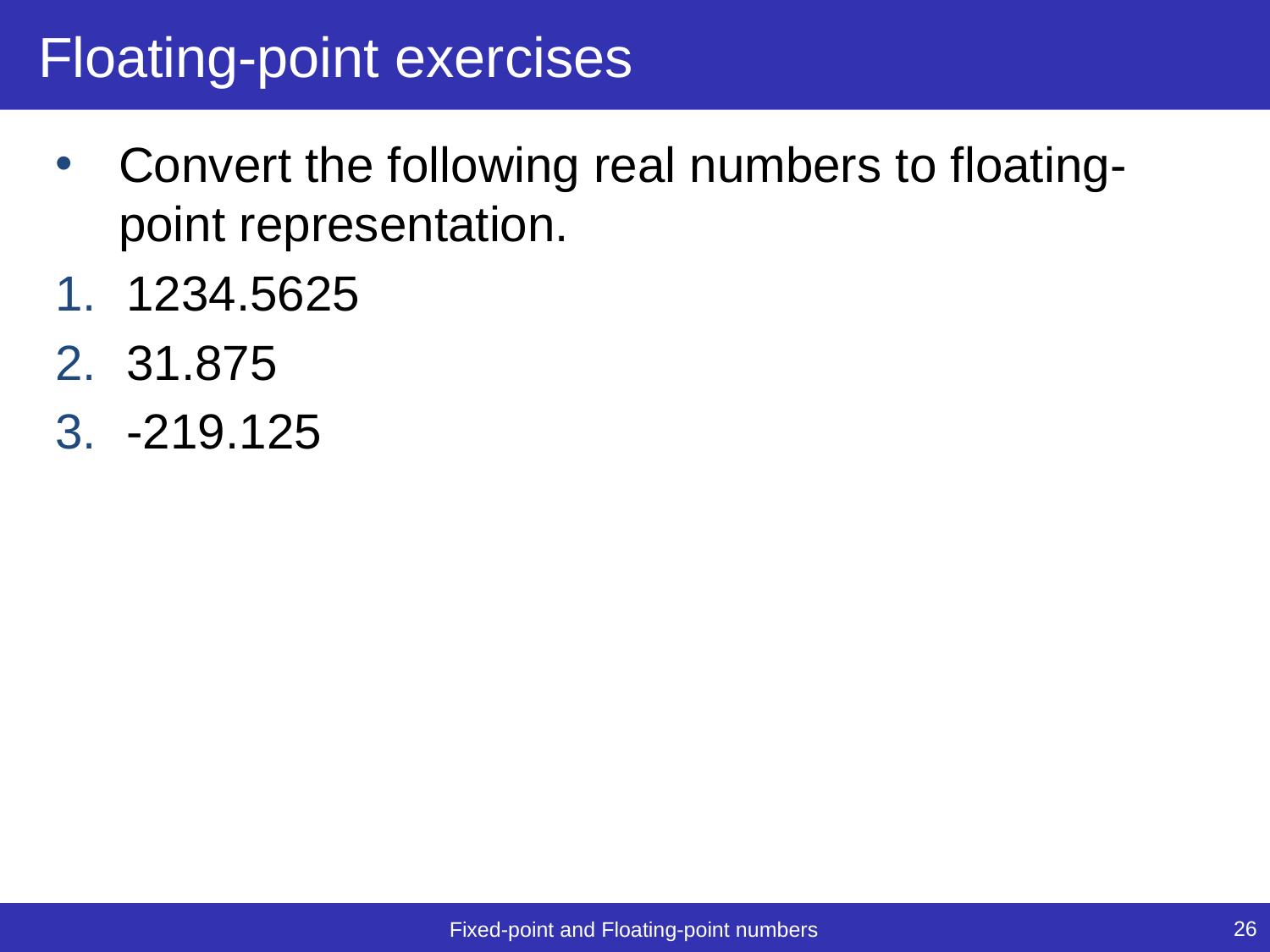

# Floating-point exercises
Convert the following real numbers to floating-point representation.
1234.5625
31.875
-219.125
26